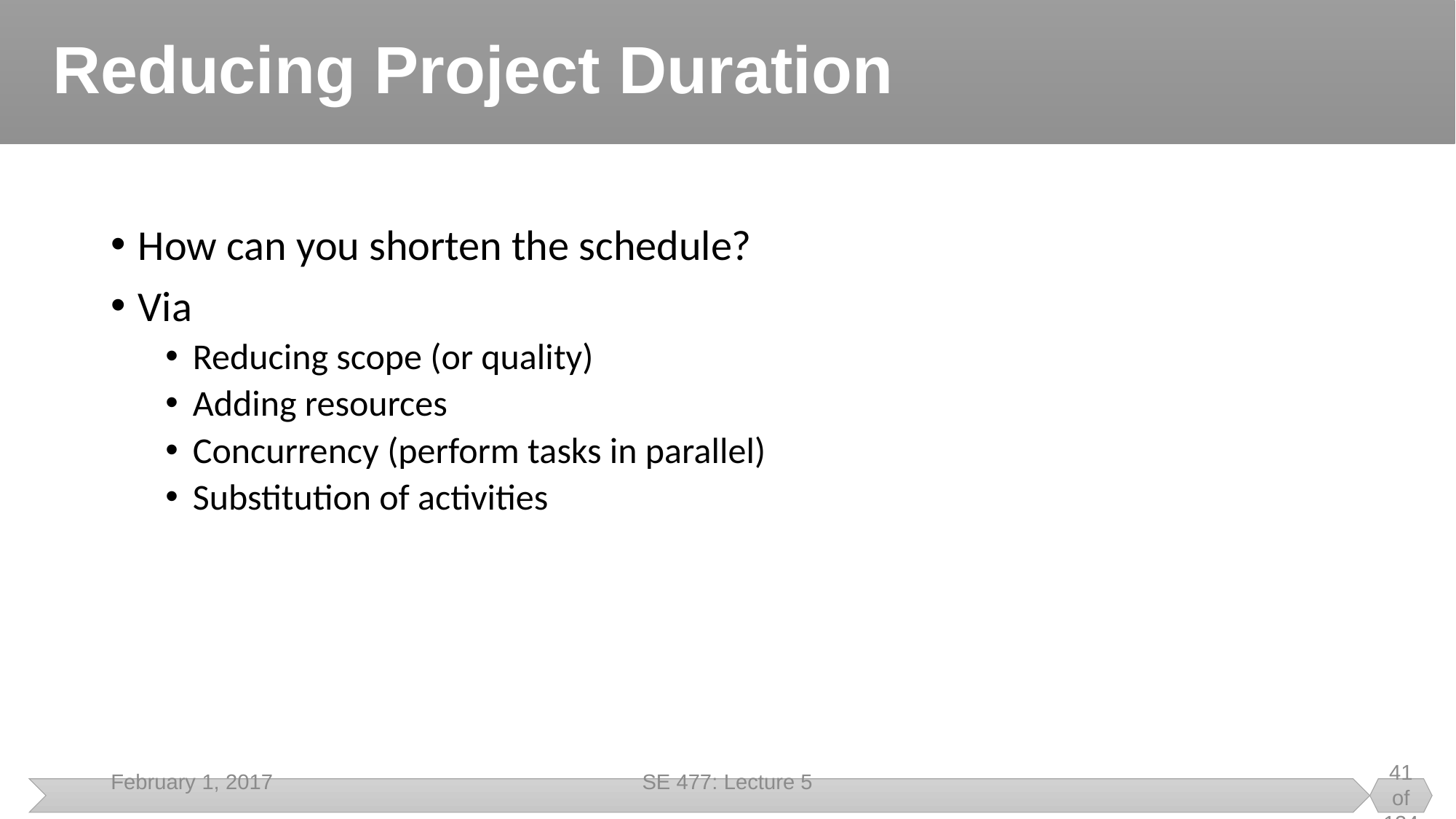

# Reducing Project Duration
How can you shorten the schedule?
Via
Reducing scope (or quality)
Adding resources
Concurrency (perform tasks in parallel)
Substitution of activities
February 1, 2017
SE 477: Lecture 5
41 of 134